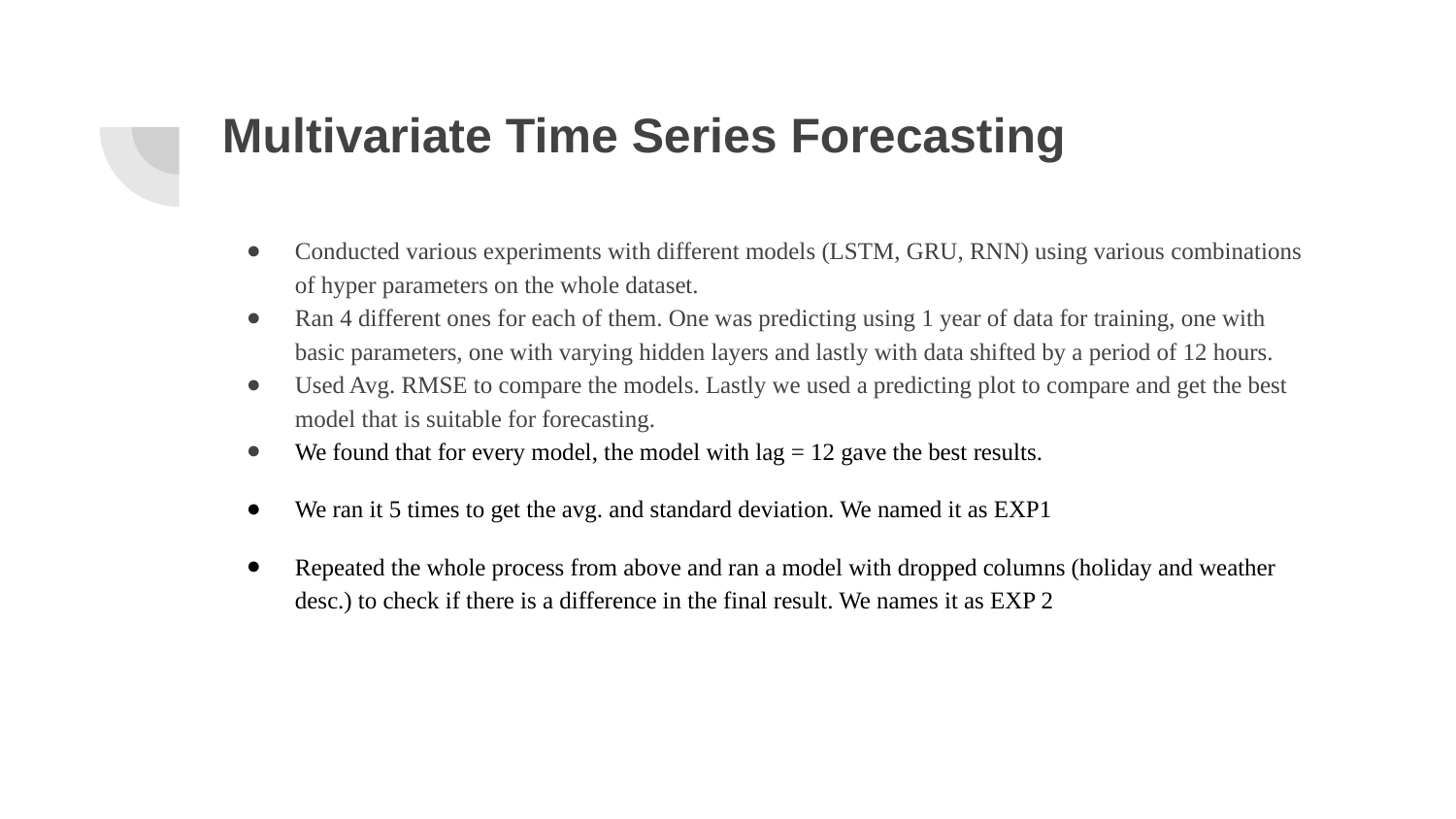

Multivariate Time Series Forecasting

Conducted various experiments with different models (LSTM, GRU, RNN) using various combinations of hyper parameters on the whole dataset.
Ran 4 different ones for each of them. One was predicting using 1 year of data for training, one with basic parameters, one with varying hidden layers and lastly with data shifted by a period of 12 hours.
Used Avg. RMSE to compare the models. Lastly we used a predicting plot to compare and get the best model that is suitable for forecasting.
We found that for every model, the model with lag = 12 gave the best results.
We ran it 5 times to get the avg. and standard deviation. We named it as EXP1
Repeated the whole process from above and ran a model with dropped columns (holiday and weather desc.) to check if there is a difference in the final result. We names it as EXP 2